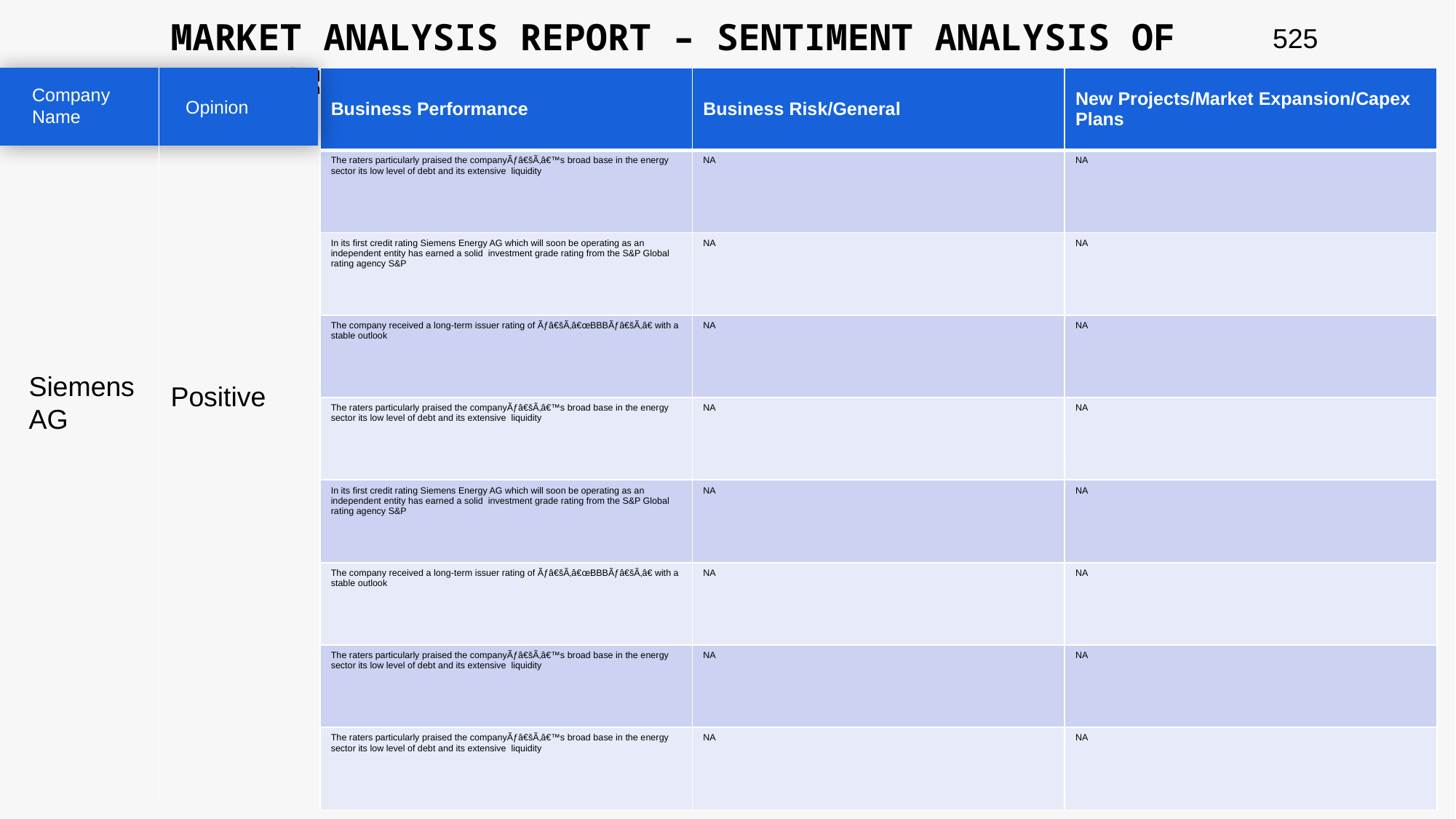

MARKET ANALYSIS REPORT – SENTIMENT ANALYSIS OF PEER GROUP
525

| Business Performance | Business Risk/General | New Projects/Market Expansion/Capex Plans |
| --- | --- | --- |
| The raters particularly praised the companyÃƒâ€šÃ‚â€™s broad base in the energy sector its low level of debt and its extensive liquidity | NA | NA |
| In its first credit rating Siemens Energy AG which will soon be operating as an independent entity has earned a solid investment grade rating from the S&P Global rating agency S&P | NA | NA |
| The company received a long-term issuer rating of Ãƒâ€šÃ‚â€œBBBÃƒâ€šÃ‚â€ with a stable outlook | NA | NA |
| The raters particularly praised the companyÃƒâ€šÃ‚â€™s broad base in the energy sector its low level of debt and its extensive liquidity | NA | NA |
| In its first credit rating Siemens Energy AG which will soon be operating as an independent entity has earned a solid investment grade rating from the S&P Global rating agency S&P | NA | NA |
| The company received a long-term issuer rating of Ãƒâ€šÃ‚â€œBBBÃƒâ€šÃ‚â€ with a stable outlook | NA | NA |
| The raters particularly praised the companyÃƒâ€šÃ‚â€™s broad base in the energy sector its low level of debt and its extensive liquidity | NA | NA |
| The raters particularly praised the companyÃƒâ€šÃ‚â€™s broad base in the energy sector its low level of debt and its extensive liquidity | NA | NA |
Company Name
Opinion
Siemens AG
Positive